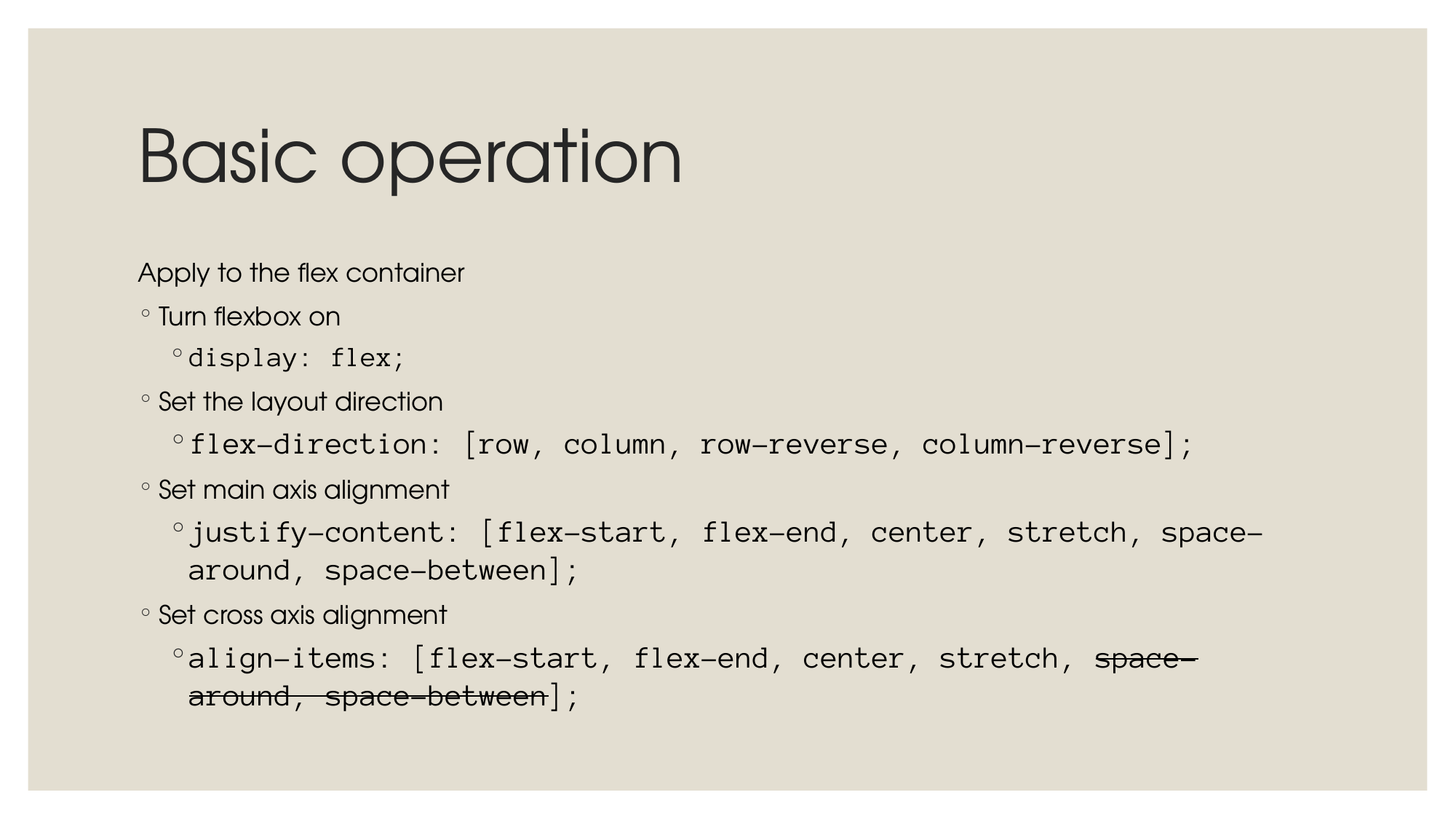

# Basic operation
Apply to the flex container
Turn flexbox on
display: flex;
Set the layout direction
flex-direction: [row, column, row-reverse, column-reverse];
Set main axis alignment
justify-content: [flex-start, flex-end, center, stretch, space-around, space-between];
Set cross axis alignment
align-items: [flex-start, flex-end, center, stretch, space-around, space-between];